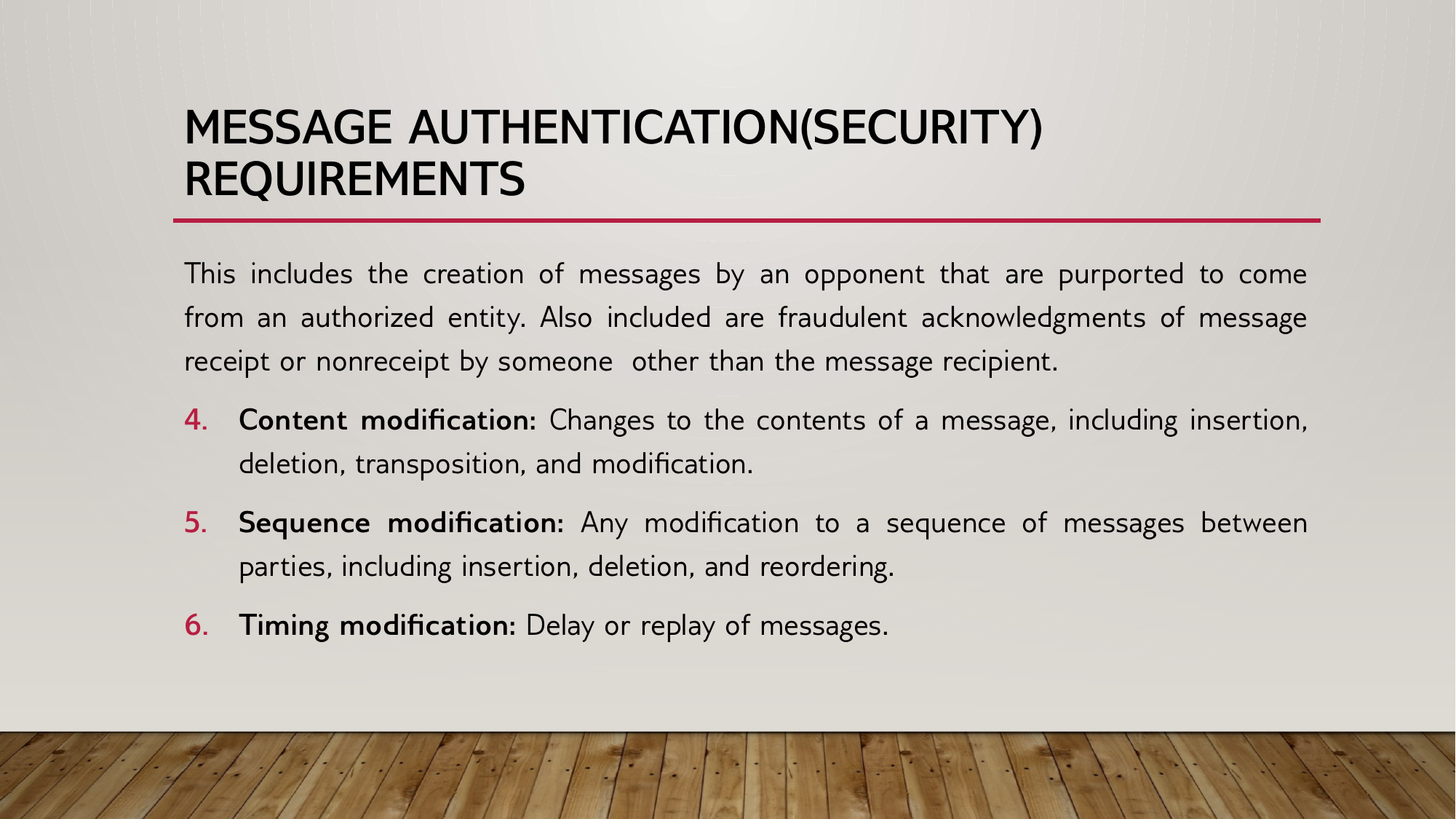

# MESSAGE AUTHENTICATION(security) REQUIREMENTS
This includes the creation of messages by an opponent that are purported to come from an authorized entity. Also included are fraudulent acknowledgments of message receipt or nonreceipt by someone  other than the message recipient.
Content modification: Changes to the contents of a message, including insertion, deletion, transposition, and modification.
Sequence modification: Any modification to a sequence of messages between parties, including insertion, deletion, and reordering.
Timing modification: Delay or replay of messages.